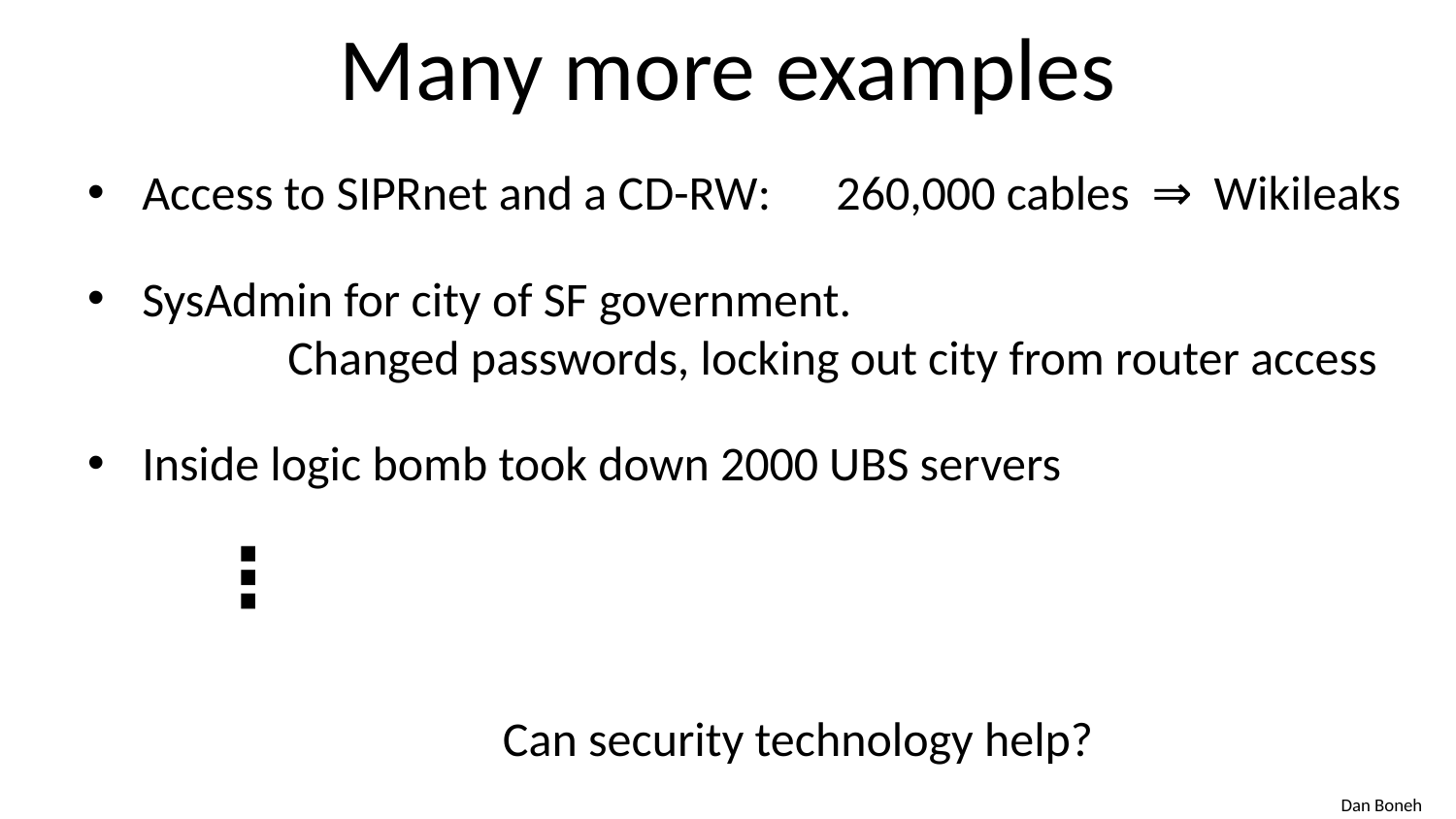

# Many more examples
Access to SIPRnet and a CD-RW:      260,000 cables  ⇒  Wikileaks
SysAdmin for city of SF government.
	Changed passwords, locking out city from router access
Inside logic bomb took down 2000 UBS servers

⋮
Can security technology help?